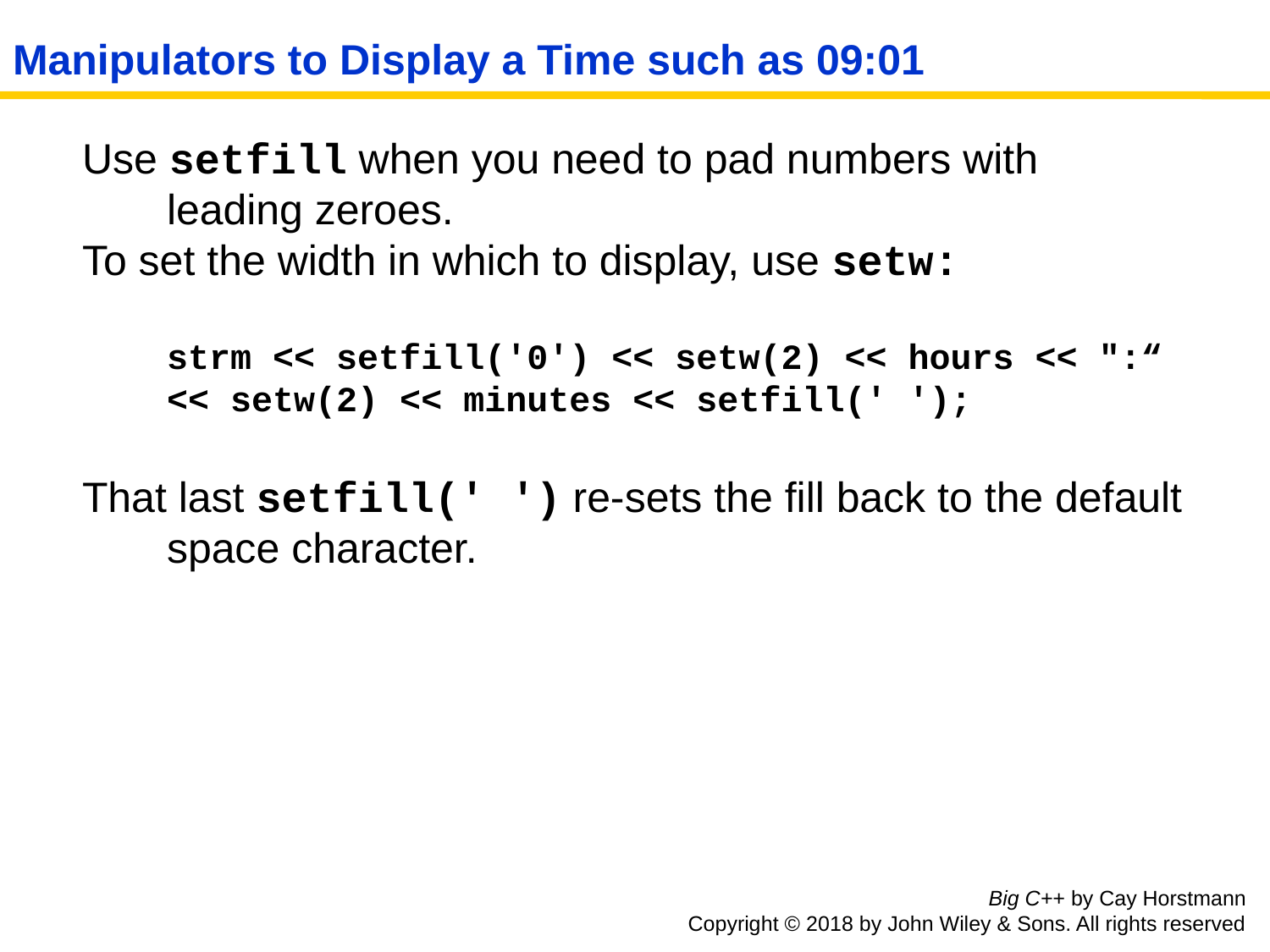

# Manipulators to Display a Time such as 09:01
Use setfill when you need to pad numbers with leading zeroes.
To set the width in which to display, use setw:

    strm << setfill('0') << setw(2) << hours << ":“ << setw(2) << minutes << setfill(' ');

That last setfill(' ') re-sets the fill back to the default space character.

Big C++ by Cay Horstmann
Copyright © 2018 by John Wiley & Sons. All rights reserved